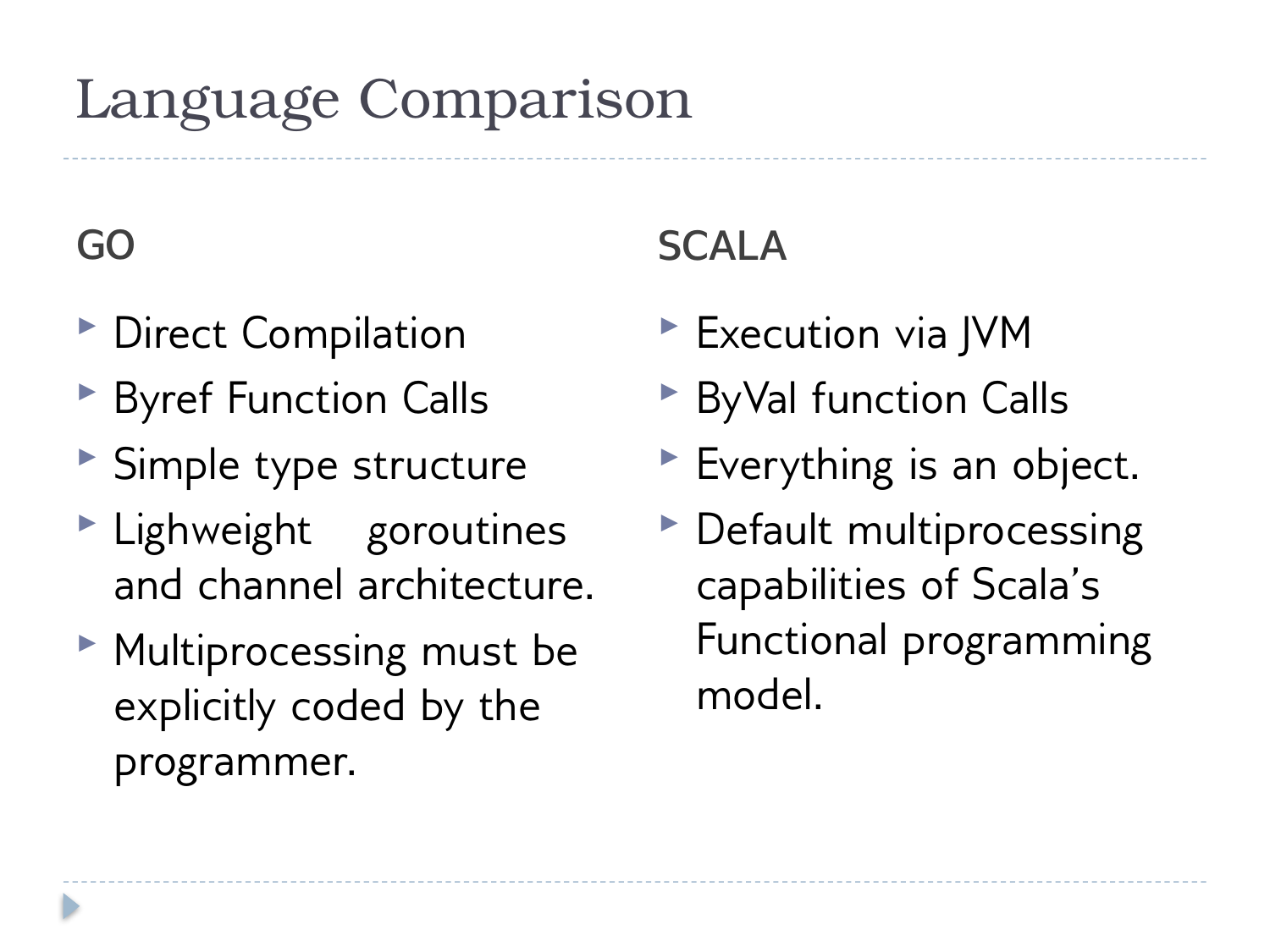

# Language Comparison
GO
SCALA
Direct Compilation
Byref Function Calls
Simple type structure
Lighweight 	goroutines and channel architecture.
Multiprocessing must be explicitly coded by the programmer.
Execution via JVM
ByVal function Calls
Everything is an object.
Default multiprocessing capabilities of Scala’s Functional programming model.